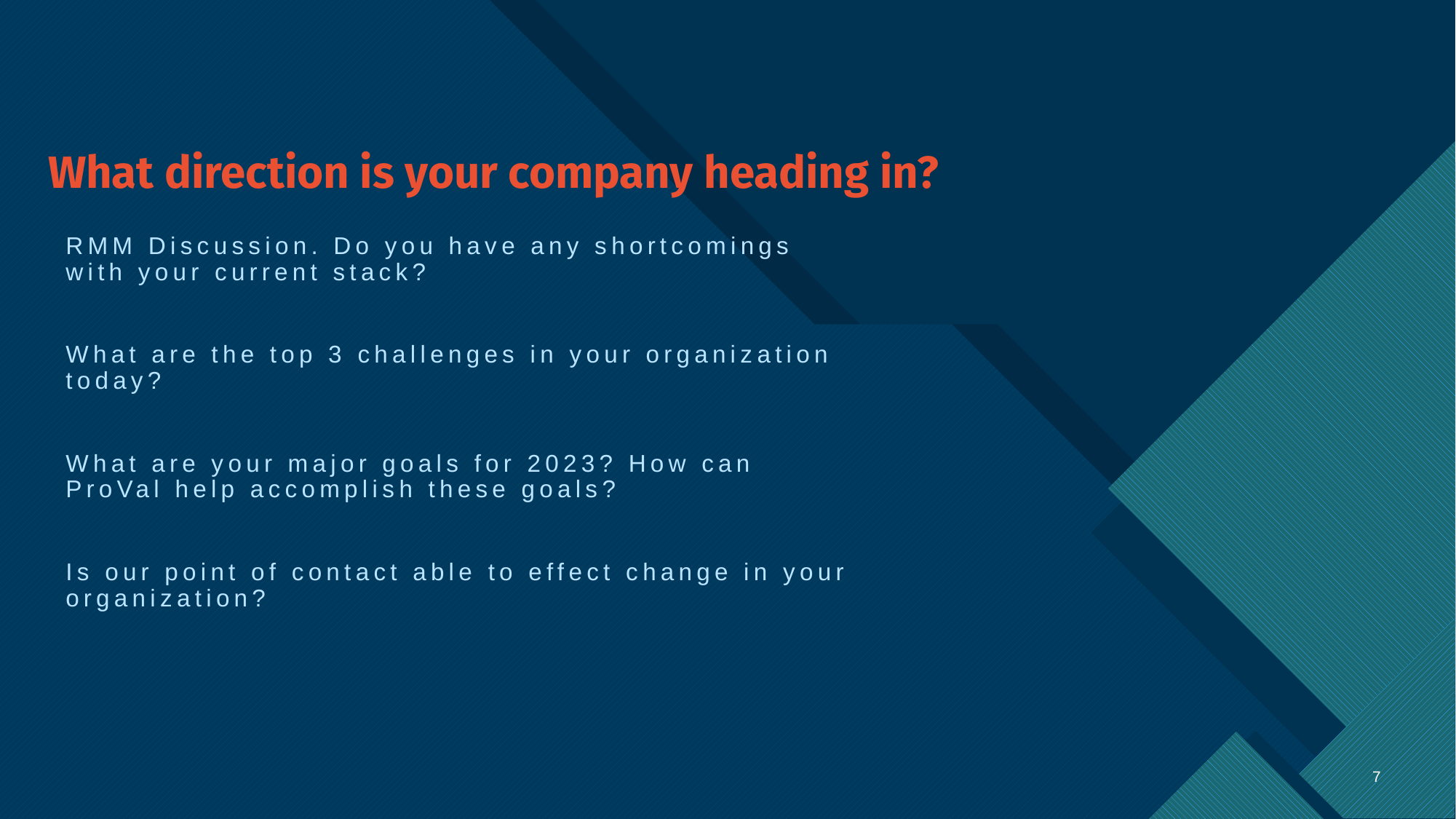

# What direction is your company heading in?
RMM Discussion. Do you have any shortcomings with your current stack?

What are the top 3 challenges in your organization today?

What are your major goals for 2023? How can ProVal help accomplish these goals?

Is our point of contact able to effect change in your organization?

7